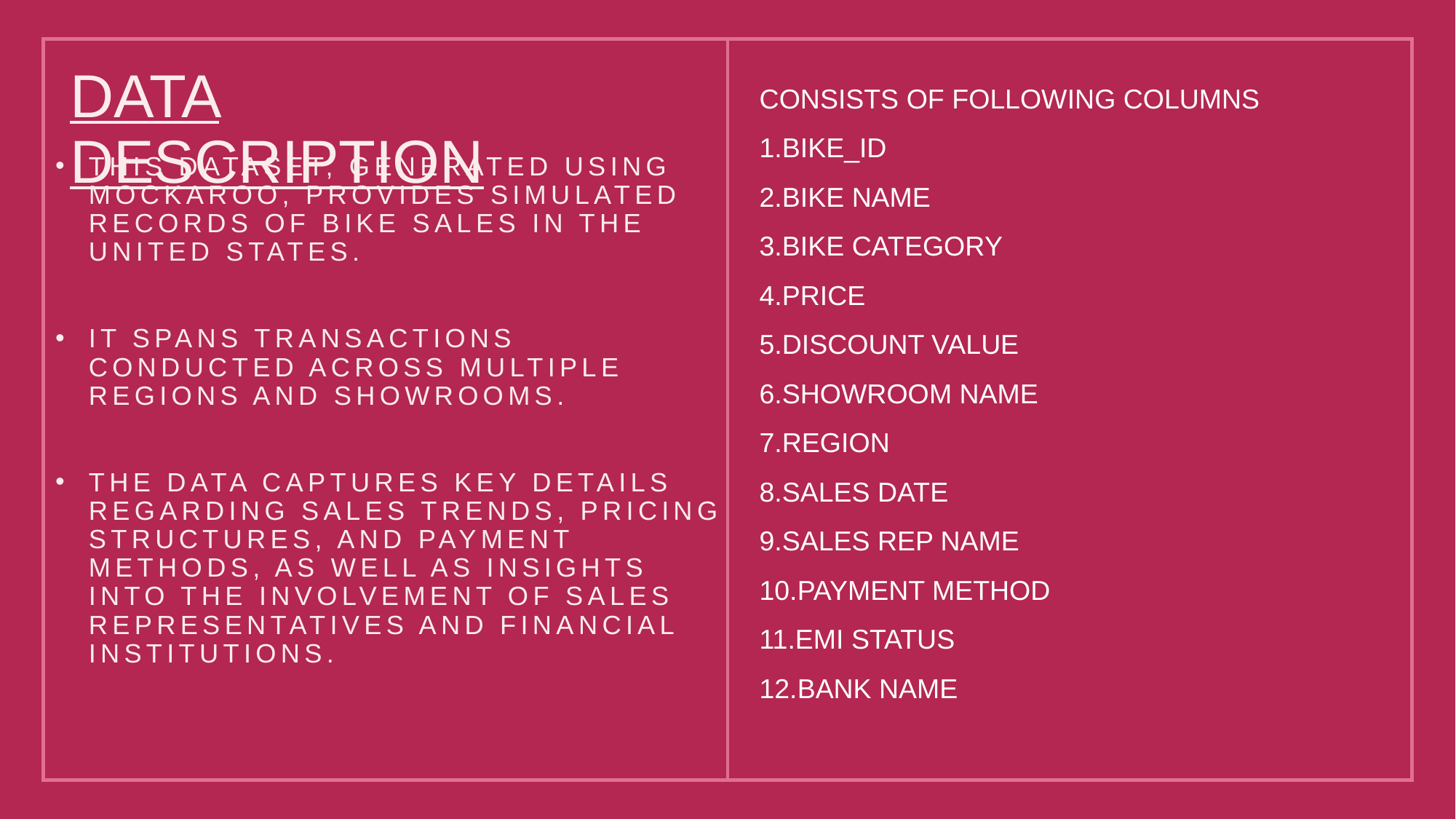

# DATA DESCRIPTION
CONSISTS OF FOLLOWING COLUMNS
1.BIKE_ID
2.BIKE NAME
3.BIKE CATEGORY
4.PRICE
5.DISCOUNT VALUE
6.SHOWROOM NAME
7.REGION
8.SALES DATE
9.SALES REP NAME
10.PAYMENT METHOD
11.EMI STATUS
12.BANK NAME
This dataset, generated using Mockaroo, provides simulated records of bike sales in the United States.

It spans transactions conducted across multiple regions and showrooms.

The data captures key details regarding sales trends, pricing structures, and payment methods, as well as insights into the involvement of sales   representatives and financial institutions.